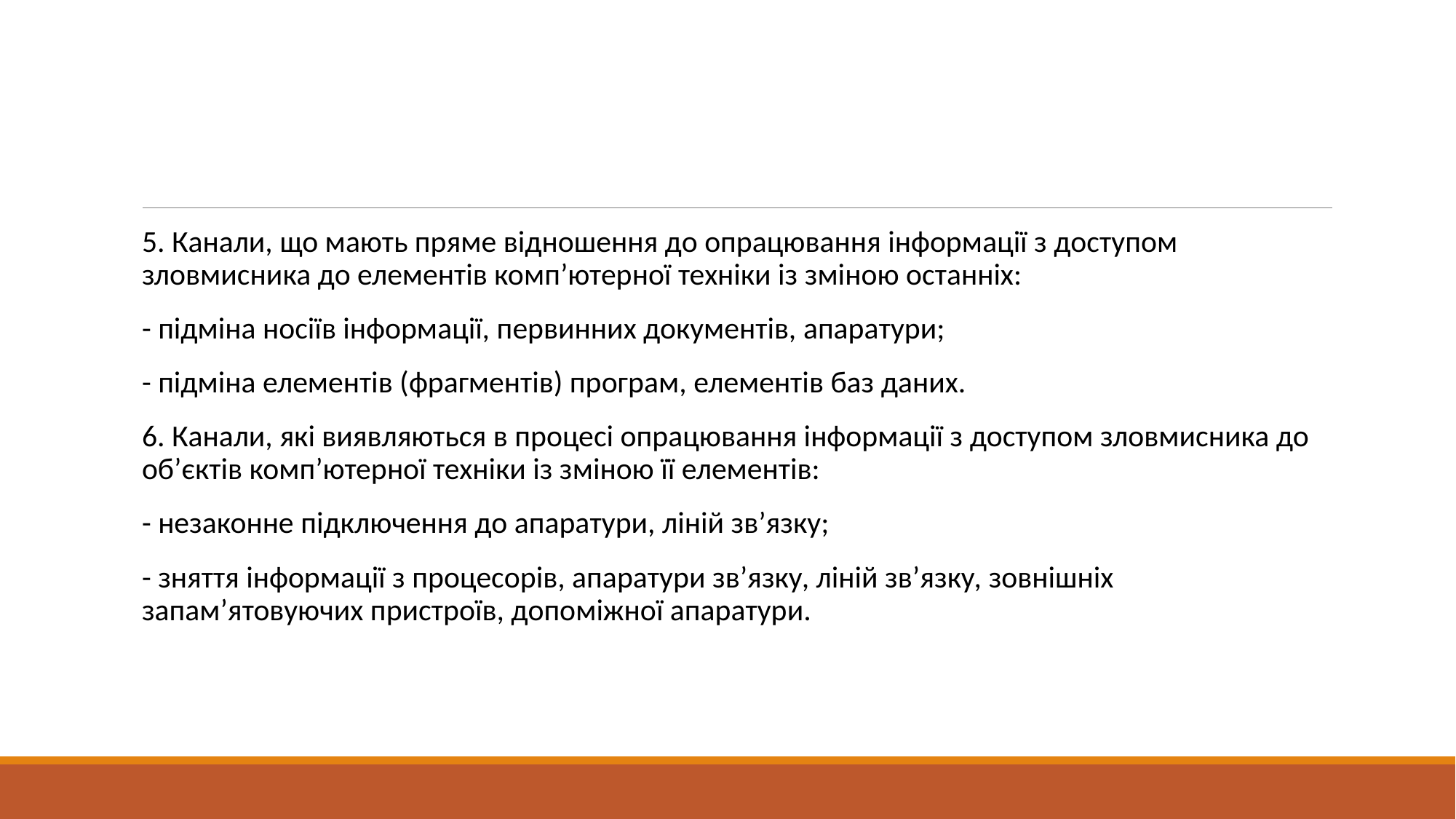

#
5. Канали, що мають пряме відношення до опрацювання інформації з доступом зловмисника до елементів комп’ютерної техніки із зміною останніх:
- підміна носіїв інформації, первинних документів, апаратури;
- підміна елементів (фрагментів) програм, елементів баз даних.
6. Канали, які виявляються в процесі опрацювання інформації з доступом зловмисника до об’єктів комп’ютерної техніки із зміною її елементів:
- незаконне підключення до апаратури, ліній зв’язку;
- зняття інформації з процесорів, апаратури зв’язку, ліній зв’язку, зовнішніх запам’ятовуючих пристроїв, допоміжної апаратури.